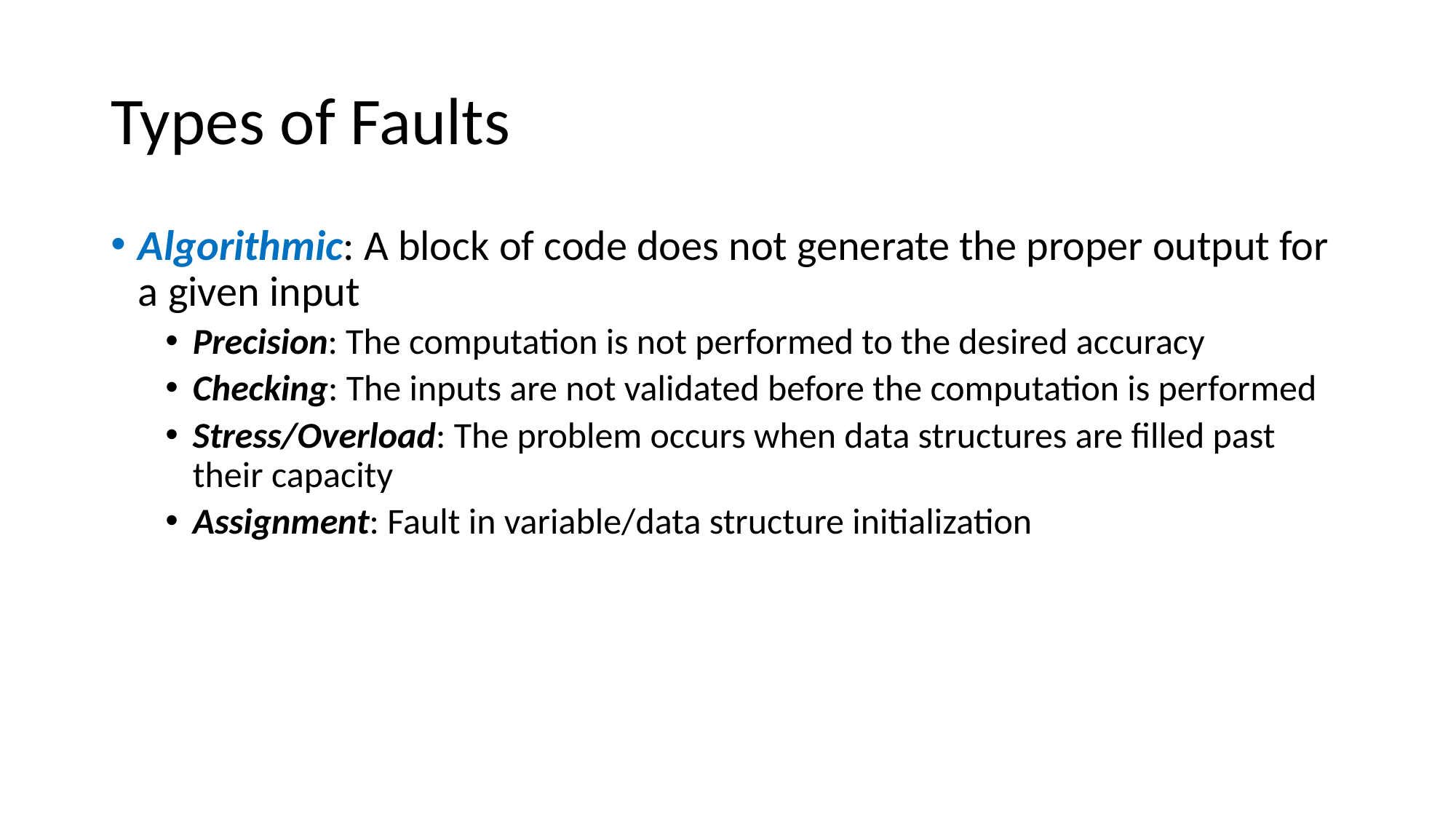

# Types of Faults
Algorithmic: A block of code does not generate the proper output for a given input
Precision: The computation is not performed to the desired accuracy
Checking: The inputs are not validated before the computation is performed
Stress/Overload: The problem occurs when data structures are filled past their capacity
Assignment: Fault in variable/data structure initialization